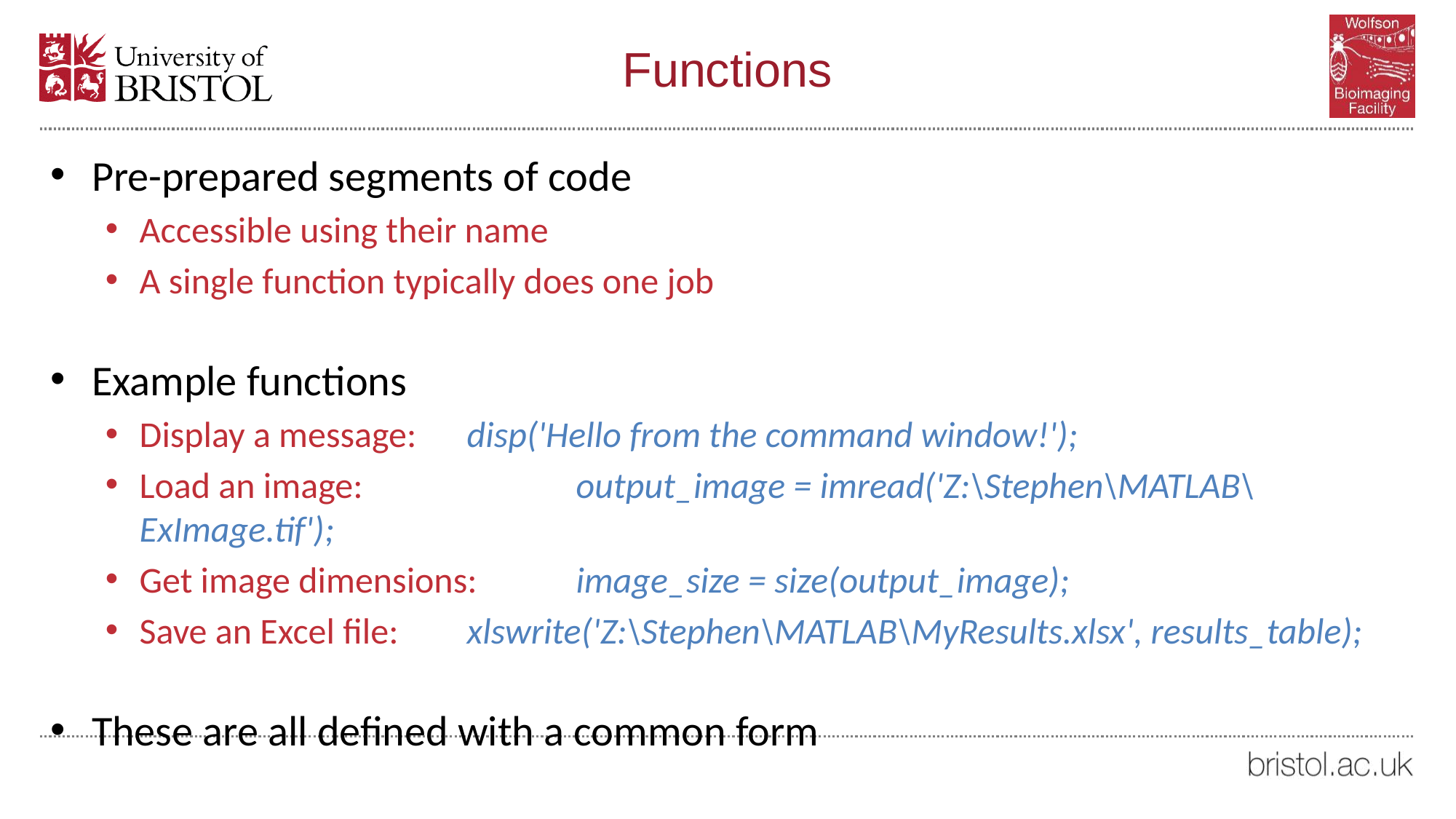

# Functions
Pre-prepared segments of code
Accessible using their name
A single function typically does one job

Example functions
Display a message:	disp('Hello from the command window!');
Load an image:		output_image = imread('Z:\Stephen\MATLAB\ExImage.tif');
Get image dimensions:	image_size = size(output_image);
Save an Excel file:	xlswrite('Z:\Stephen\MATLAB\MyResults.xlsx', results_table);

These are all defined with a common form